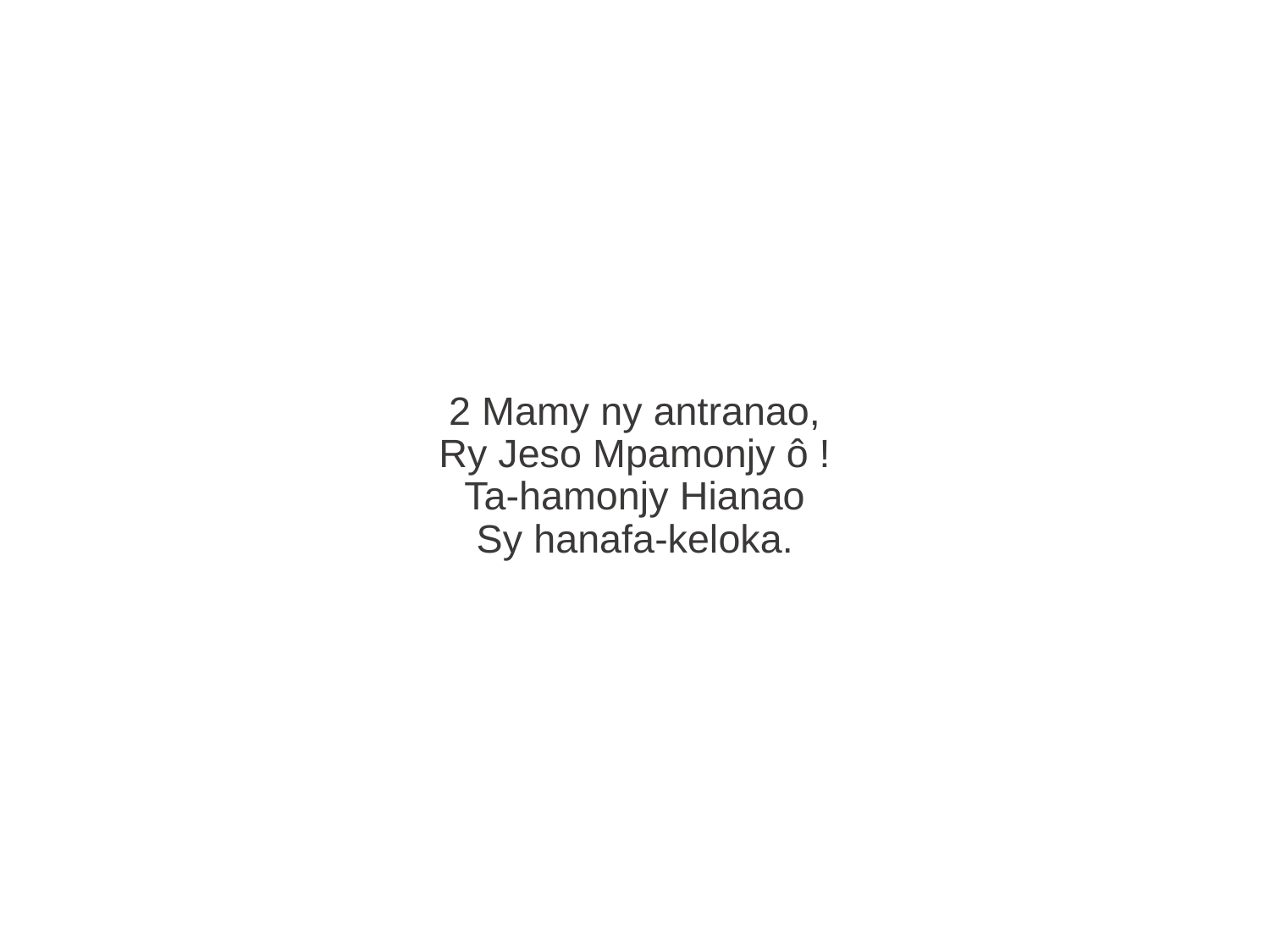

2 Mamy ny antranao,
Ry Jeso Mpamonjy ô !
Ta-hamonjy Hianao
Sy hanafa-keloka.